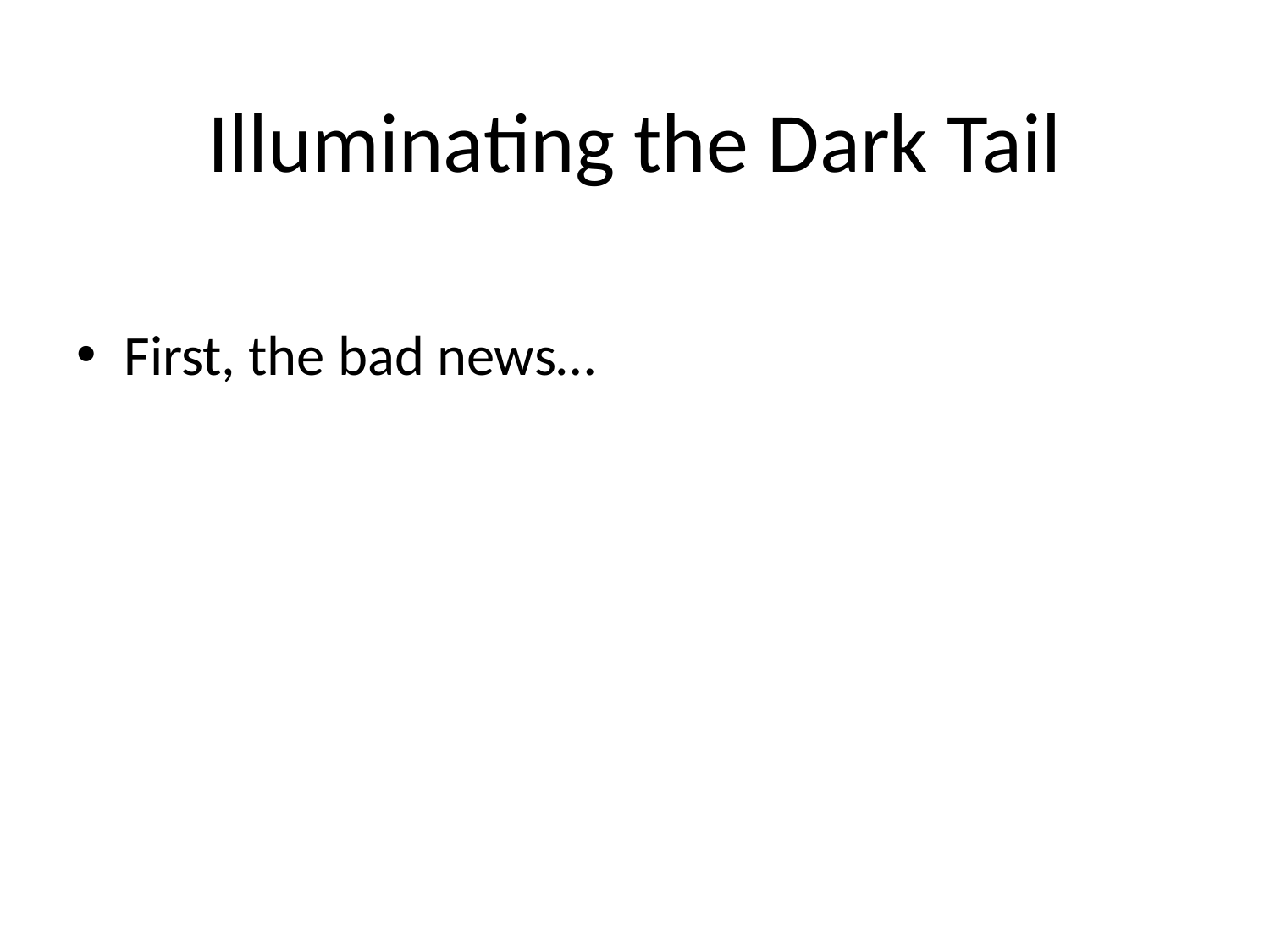

Illuminating the Dark Tail

First, the bad news…